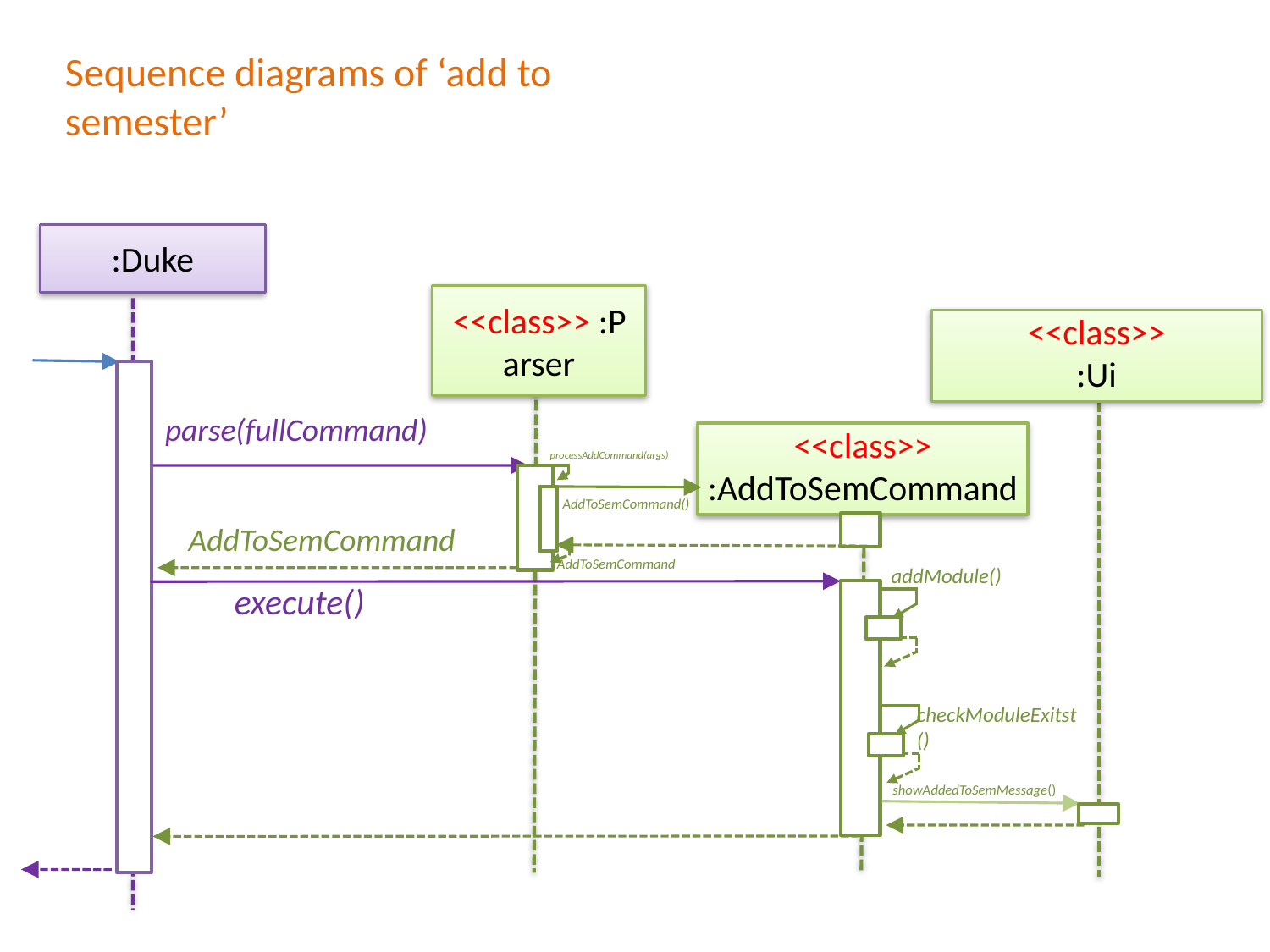

# Sequence diagrams of ‘add to semester’
:Duke
<<class>> :Parser

<<class>>
:Ui

parse(fullCommand)
<<class>>
:AddToSemCommand
processAddCommand(args)

AddToSemCommand()

AddToSemCommand

AddToSemCommand
addModule()

execute()

checkModuleExitst()

showAddedToSemMessage()